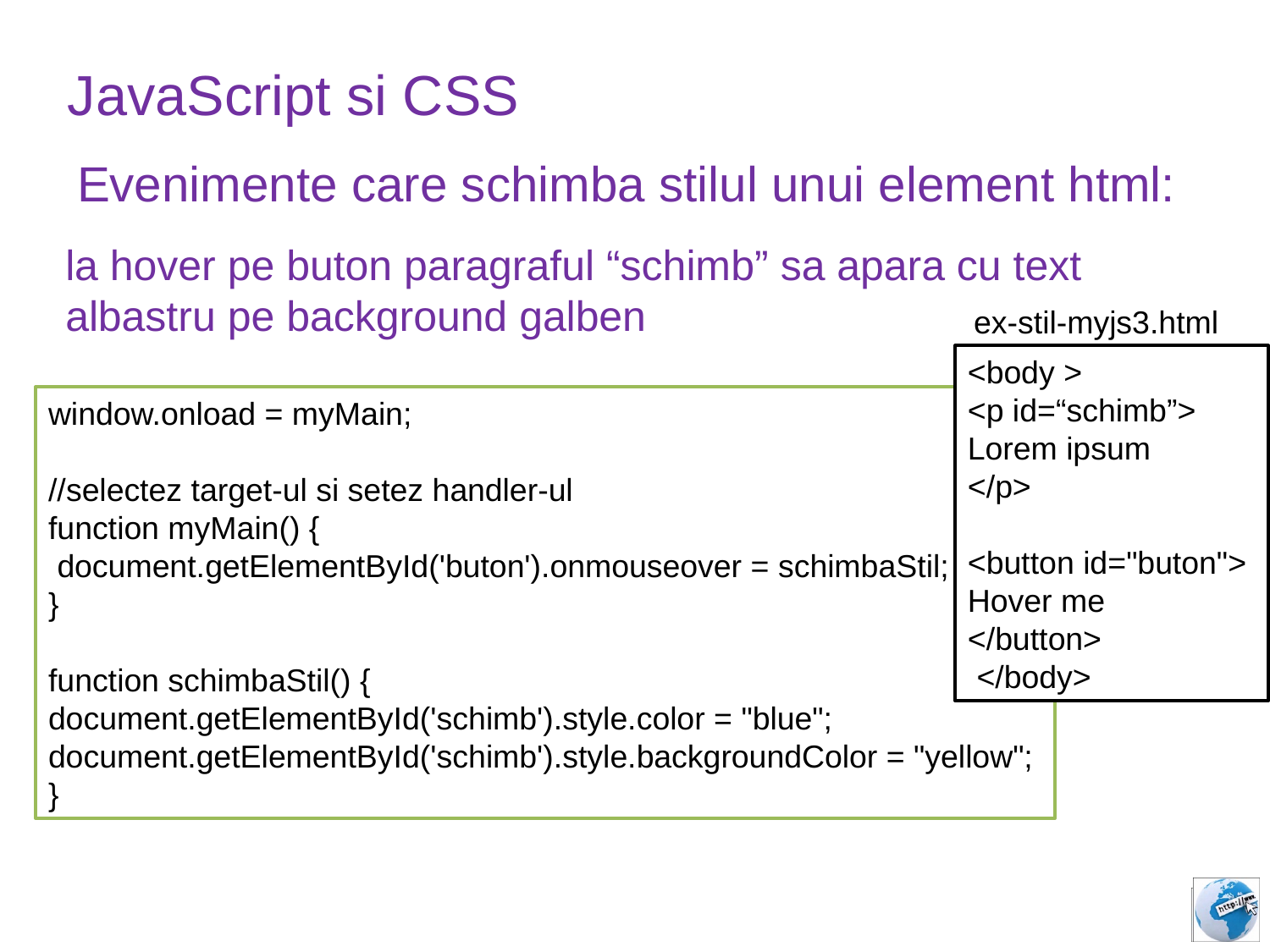

JavaScript si CSS

Evenimente care schimba stilul unui element html:
la hover pe buton paragraful “schimb” sa apara cu text albastru pe background galben

ex-stil-myjs3.html
<body >
<p id=“schimb”>
Lorem ipsum
</p>

<button id="buton">
Hover me
</button>
 </body>
window.onload = myMain;

//selectez target-ul si setez handler-ul
function myMain() {
 document.getElementById('buton').onmouseover = schimbaStil;
}

function schimbaStil() {
document.getElementById('schimb').style.color = "blue";
document.getElementById('schimb').style.backgroundColor = "yellow";
}